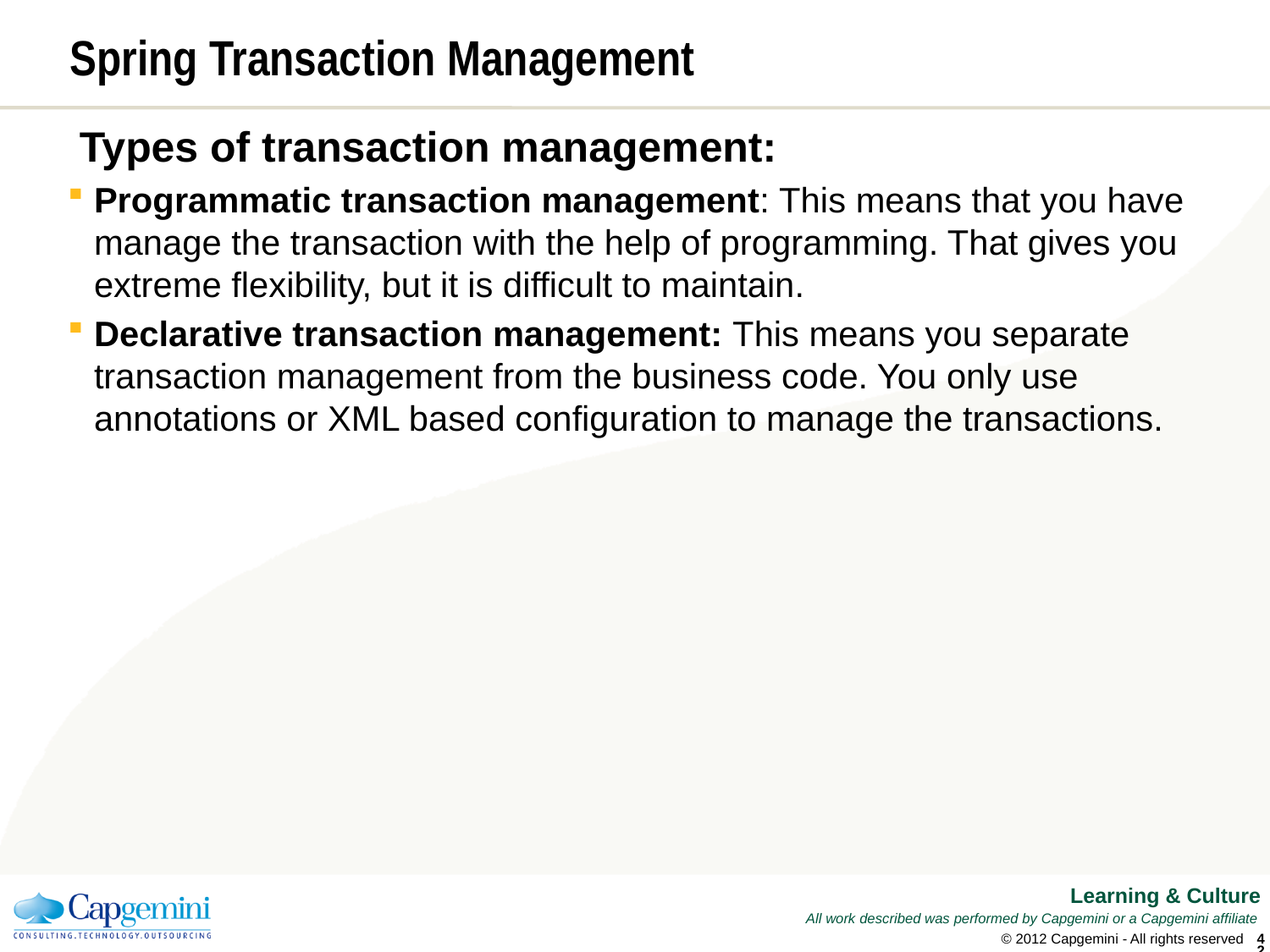

# Spring Transaction Management
 Types of transaction management:
Programmatic transaction management: This means that you have manage the transaction with the help of programming. That gives you extreme flexibility, but it is difficult to maintain.
Declarative transaction management: This means you separate transaction management from the business code. You only use annotations or XML based configuration to manage the transactions.

© 2012 Capgemini - All rights reserved
42